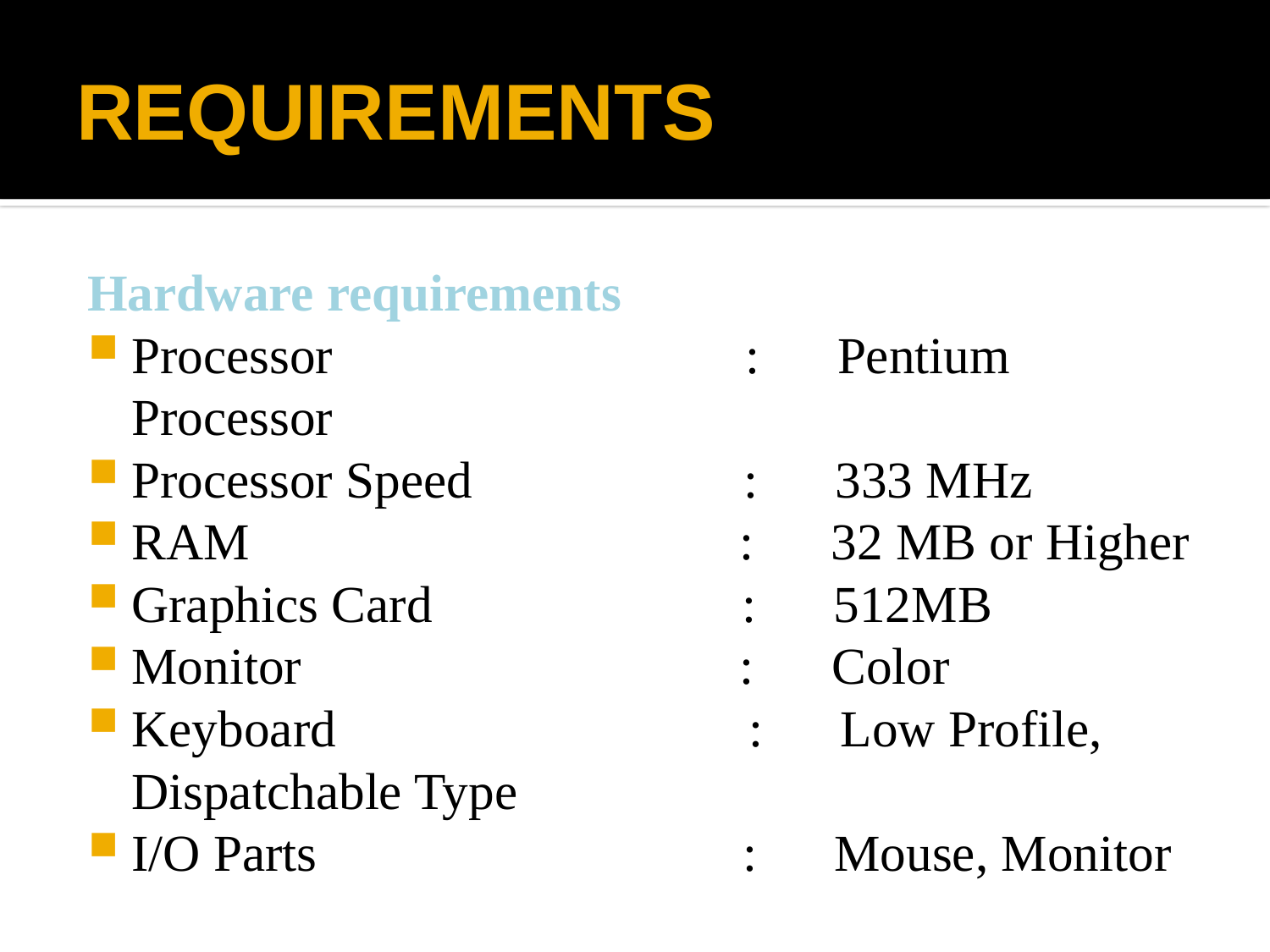

# REQUIREMENTS
Hardware requirements
Processor                                :      Pentium Processor
Processor Speed                     :      333 MHz
RAM                                      :      32 MB or Higher
Graphics Card                        :      512MB
Monitor                                  :      Color
Keyboard                                :      Low Profile, Dispatchable Type
I/O Parts                                 :      Mouse, Monitor